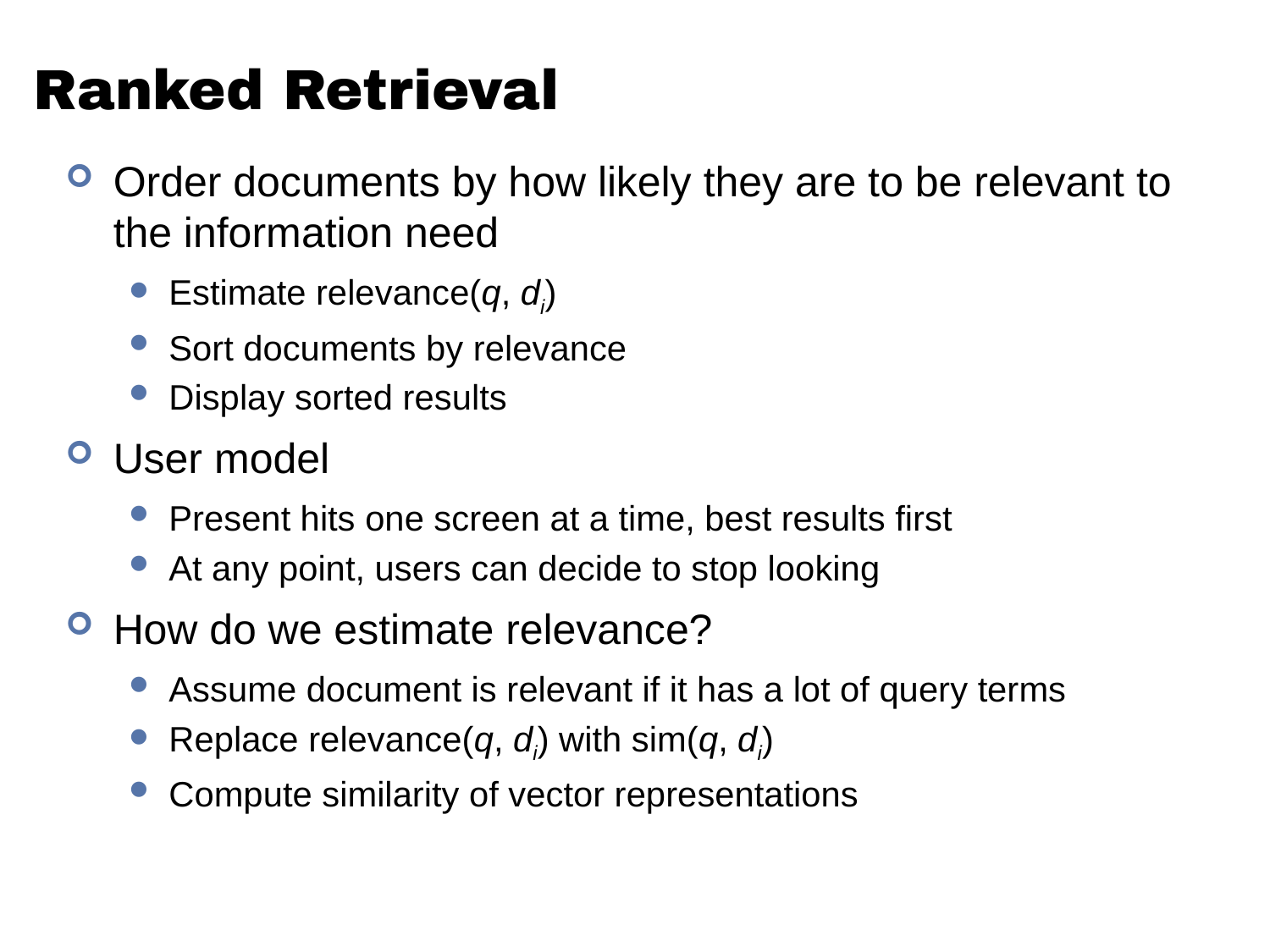

# Ranked Retrieval
Order documents by how likely they are to be relevant to the information need
Estimate relevance(q, di)
Sort documents by relevance
Display sorted results
User model
Present hits one screen at a time, best results first
At any point, users can decide to stop looking
How do we estimate relevance?
Assume document is relevant if it has a lot of query terms
Replace relevance(q, di) with sim(q, di)
Compute similarity of vector representations